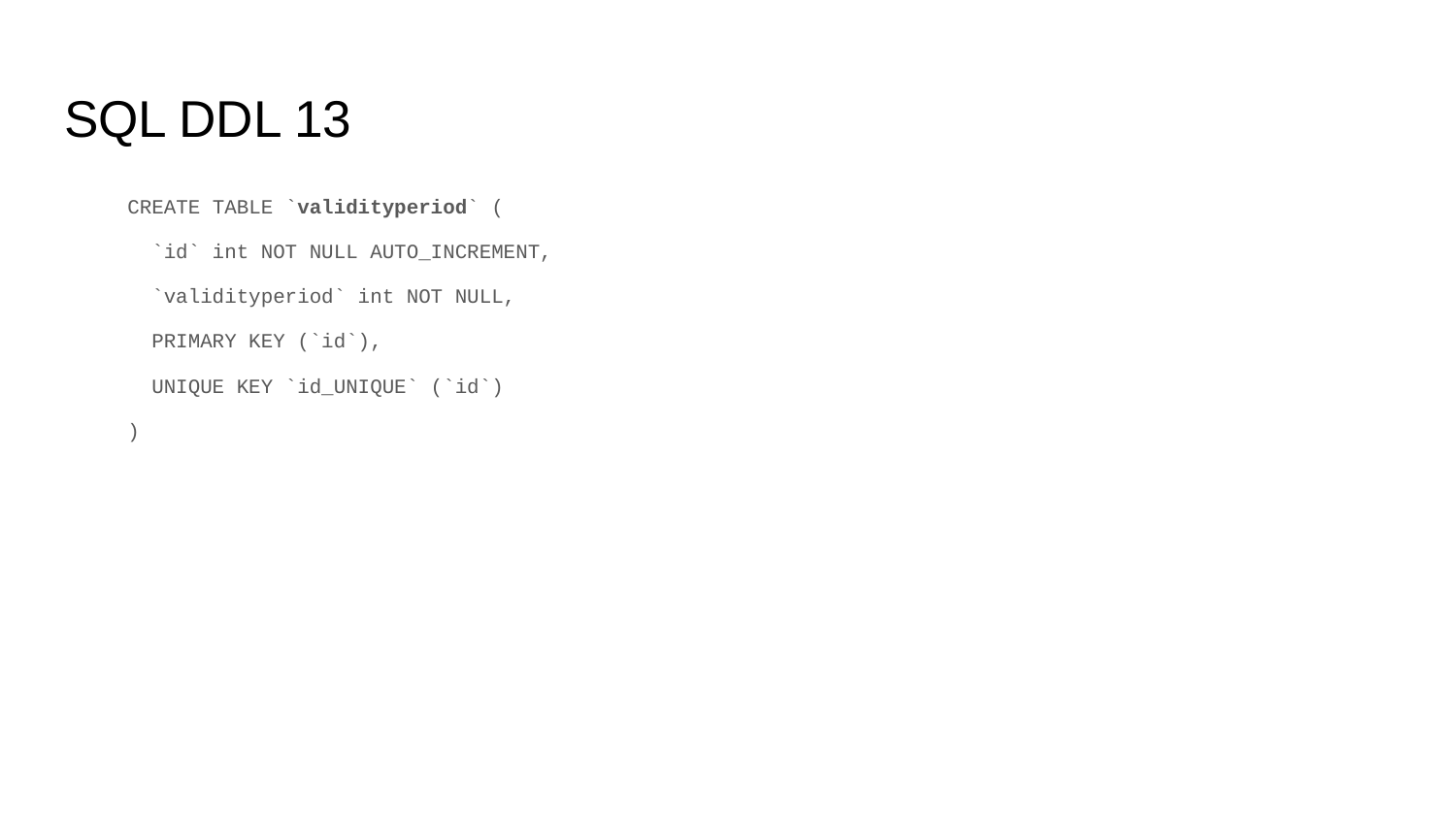

# SQL DDL 13
CREATE TABLE `validityperiod` (
  `id` int NOT NULL AUTO_INCREMENT,
  `validityperiod` int NOT NULL,
  PRIMARY KEY (`id`),
  UNIQUE KEY `id_UNIQUE` (`id`)
)